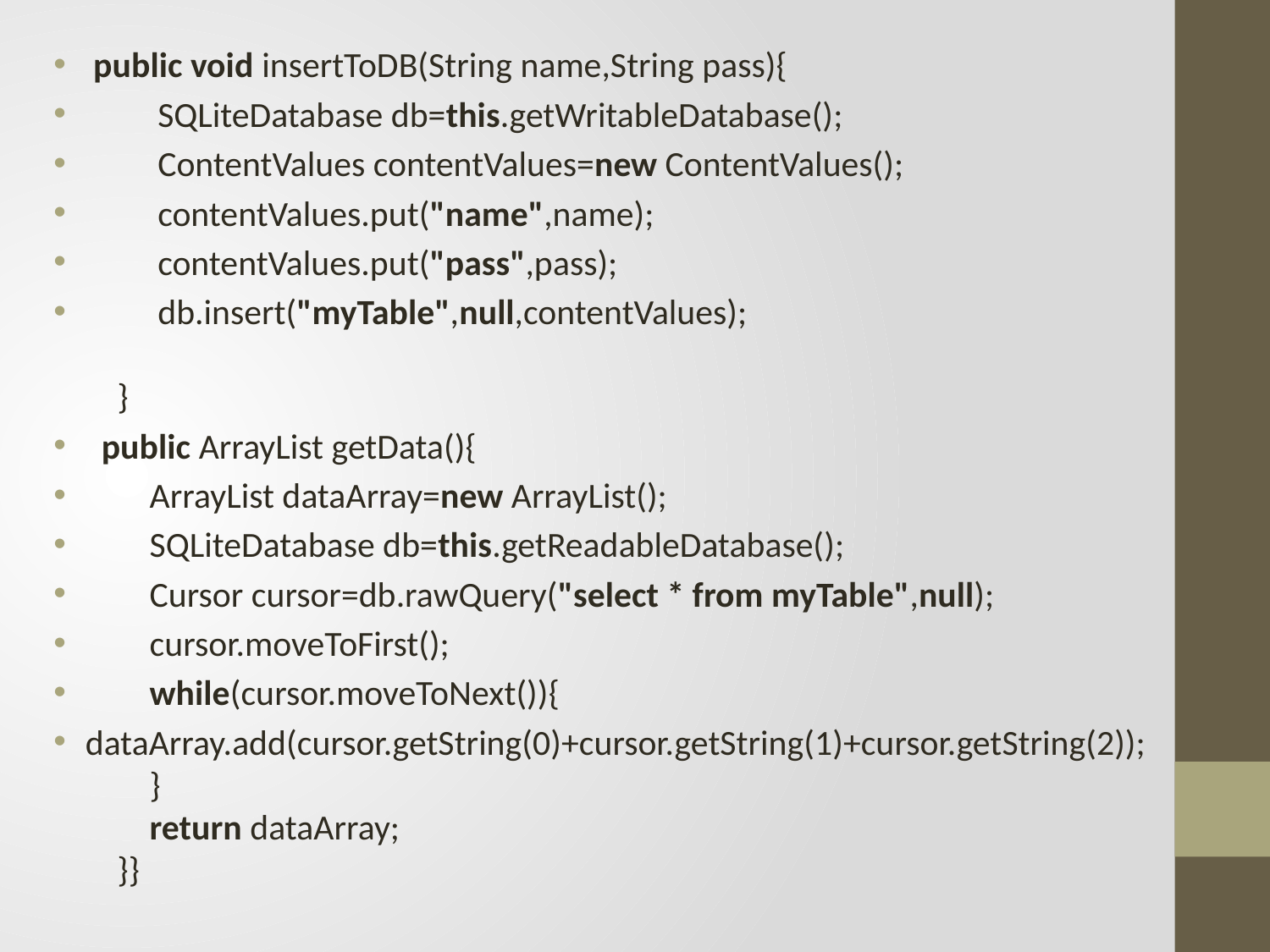

public void insertToDB(String name,String pass){
         SQLiteDatabase db=this.getWritableDatabase();
         ContentValues contentValues=new ContentValues();
         contentValues.put("name",name);
         contentValues.put("pass",pass);
         db.insert("myTable",null,contentValues);
    }
  public ArrayList getData(){
        ArrayList dataArray=new ArrayList();
        SQLiteDatabase db=this.getReadableDatabase();
        Cursor cursor=db.rawQuery("select * from myTable",null);
        cursor.moveToFirst();
        while(cursor.moveToNext()){
dataArray.add(cursor.getString(0)+cursor.getString(1)+cursor.getString(2));
        }
        return dataArray;
    }}